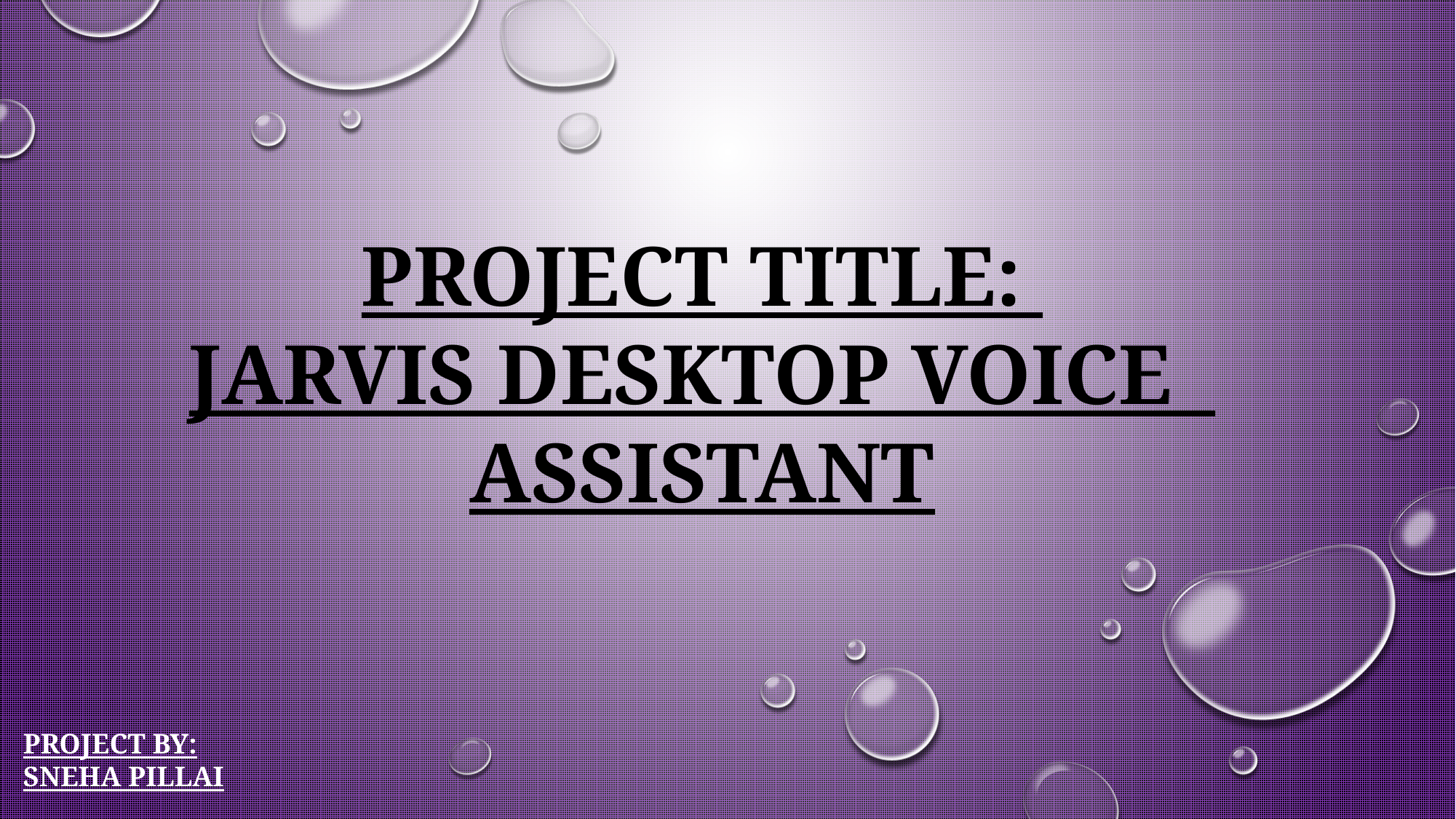

PROJECT TITLE:
JARVIS DESKTOP VOICE   ASSISTANT
PROJECT BY:
SNEHA PILLAI